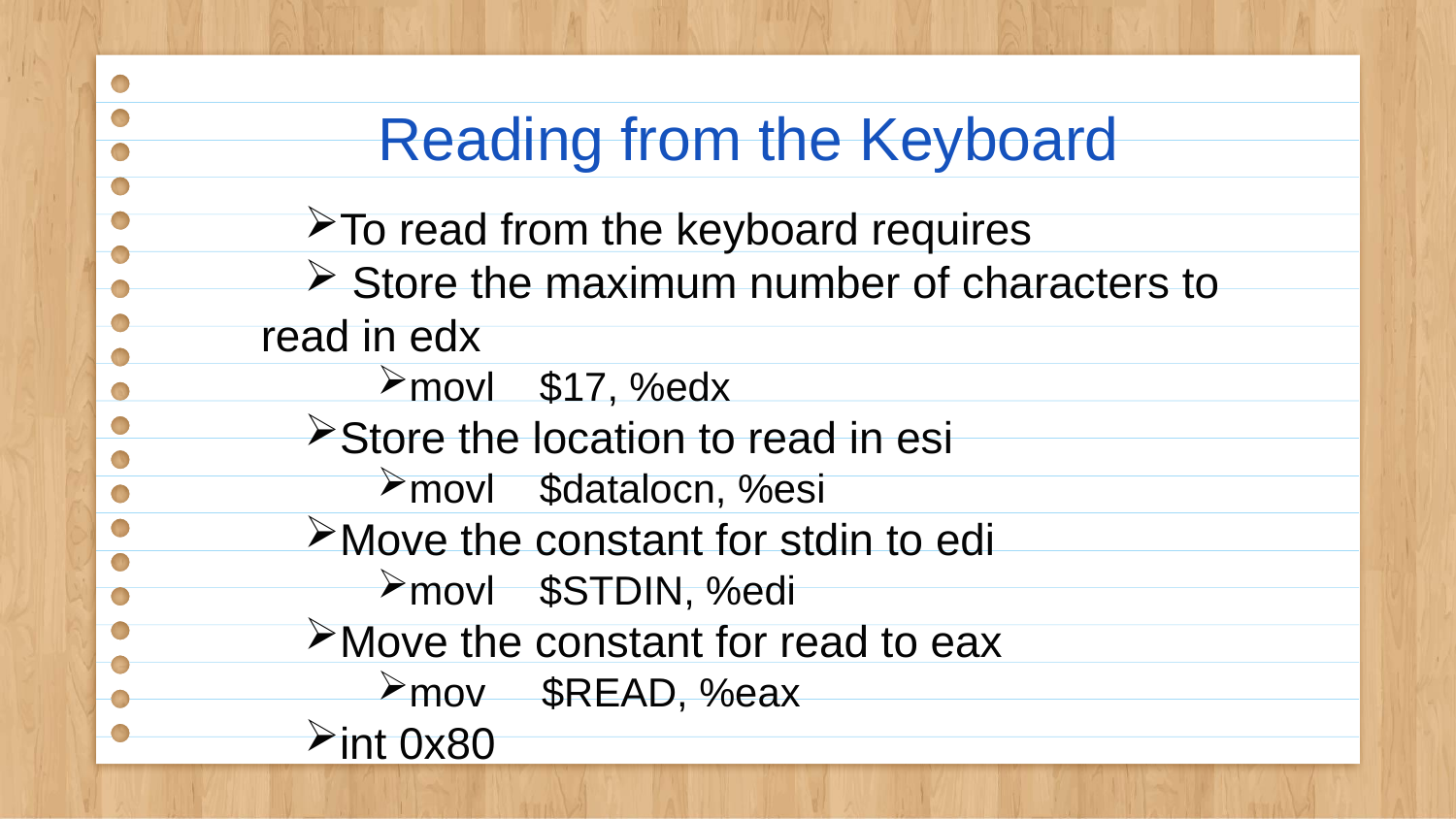

# Reading from the Keyboard
To read from the keyboard requires
 Store the maximum number of characters to read in edx
movl    $17, %edx
Store the location to read in esi
movl    $datalocn, %esi
Move the constant for stdin to edi
movl    $STDIN, %edi
Move the constant for read to eax
mov     $READ, %eax
int 0x80